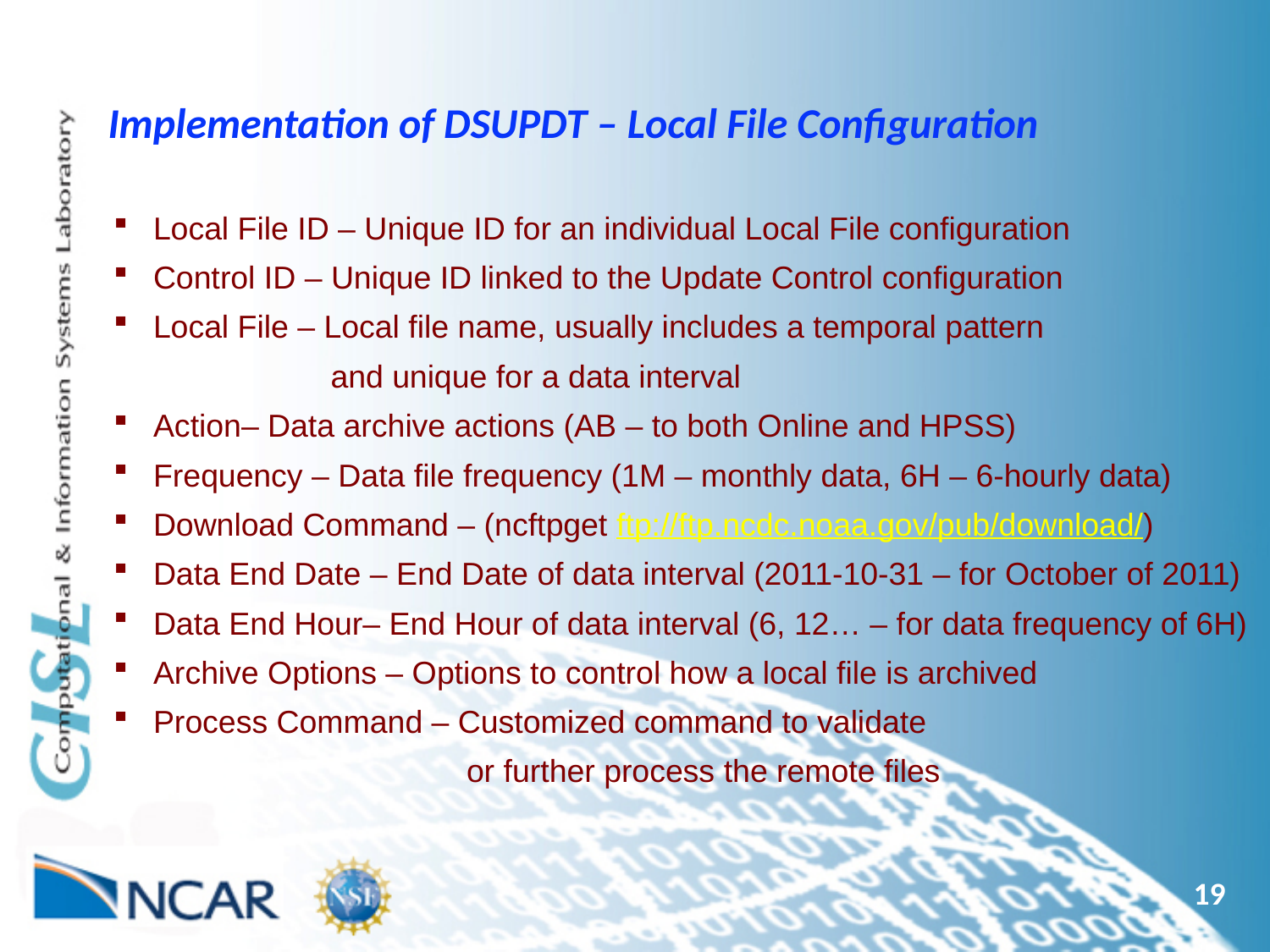

# Implementation of DSUPDT – Local File Configuration
Local File ID – Unique ID for an individual Local File configuration
Control ID – Unique ID linked to the Update Control configuration
Local File – Local file name, usually includes a temporal pattern
   and unique for a data interval
Action– Data archive actions (AB – to both Online and HPSS)
Frequency – Data file frequency (1M – monthly data, 6H – 6-hourly data)
Download Command – (ncftpget ftp://ftp.ncdc.noaa.gov/pub/download/)
Data End Date – End Date of data interval (2011-10-31 – for October of 2011)
Data End Hour– End Hour of data interval (6, 12… – for data frequency of 6H)
Archive Options – Options to control how a local file is archived
Process Command – Customized command to validate
    or further process the remote files
19